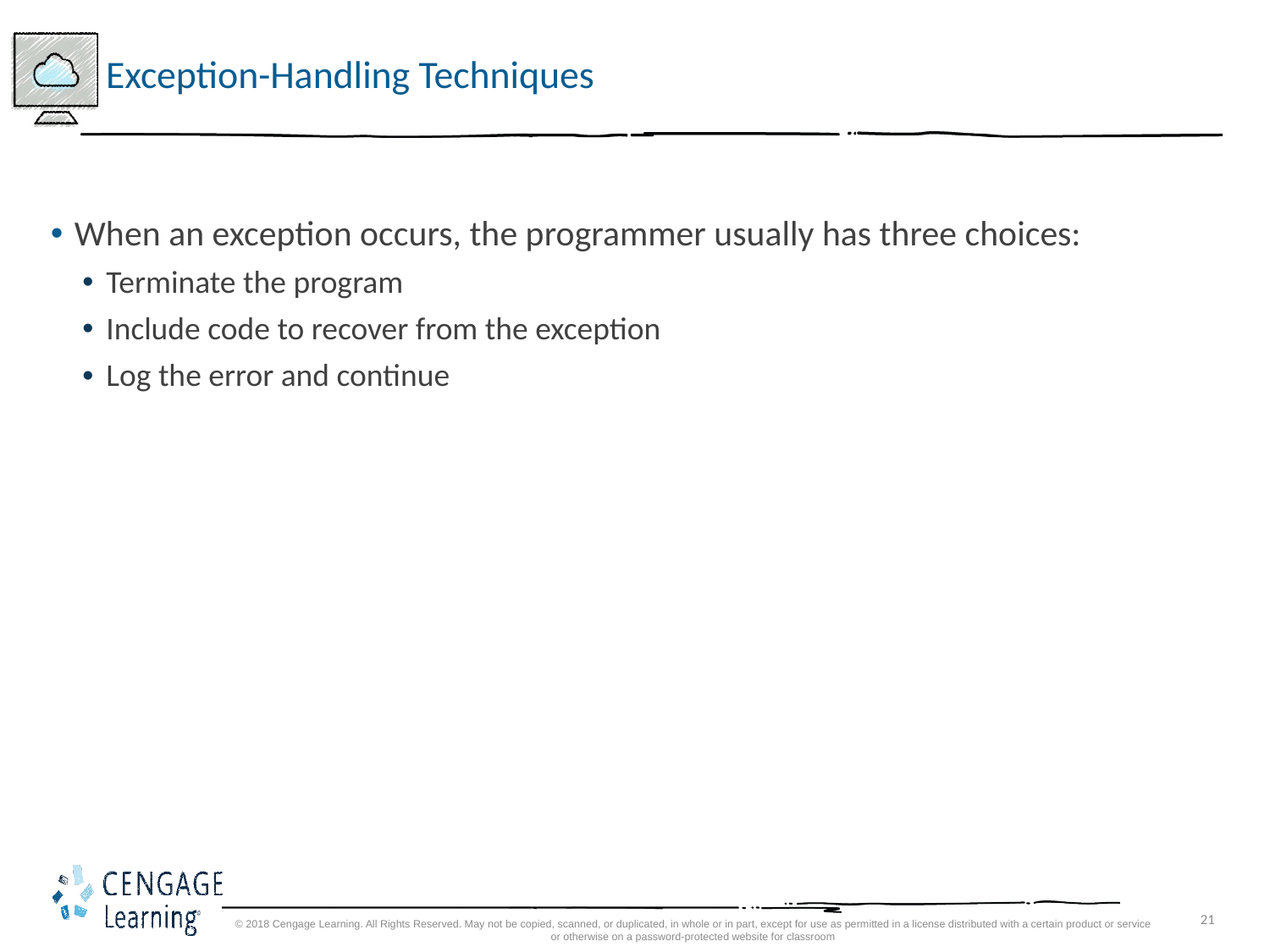

# Exception-Handling Techniques
When an exception occurs, the programmer usually has three choices:
Terminate the program
Include code to recover from the exception
Log the error and continue

© 2018 Cengage Learning. All Rights Reserved. May not be copied, scanned, or duplicated, in whole or in part, except for use as permitted in a license distributed with a certain product or service or otherwise on a password-protected website for classroom